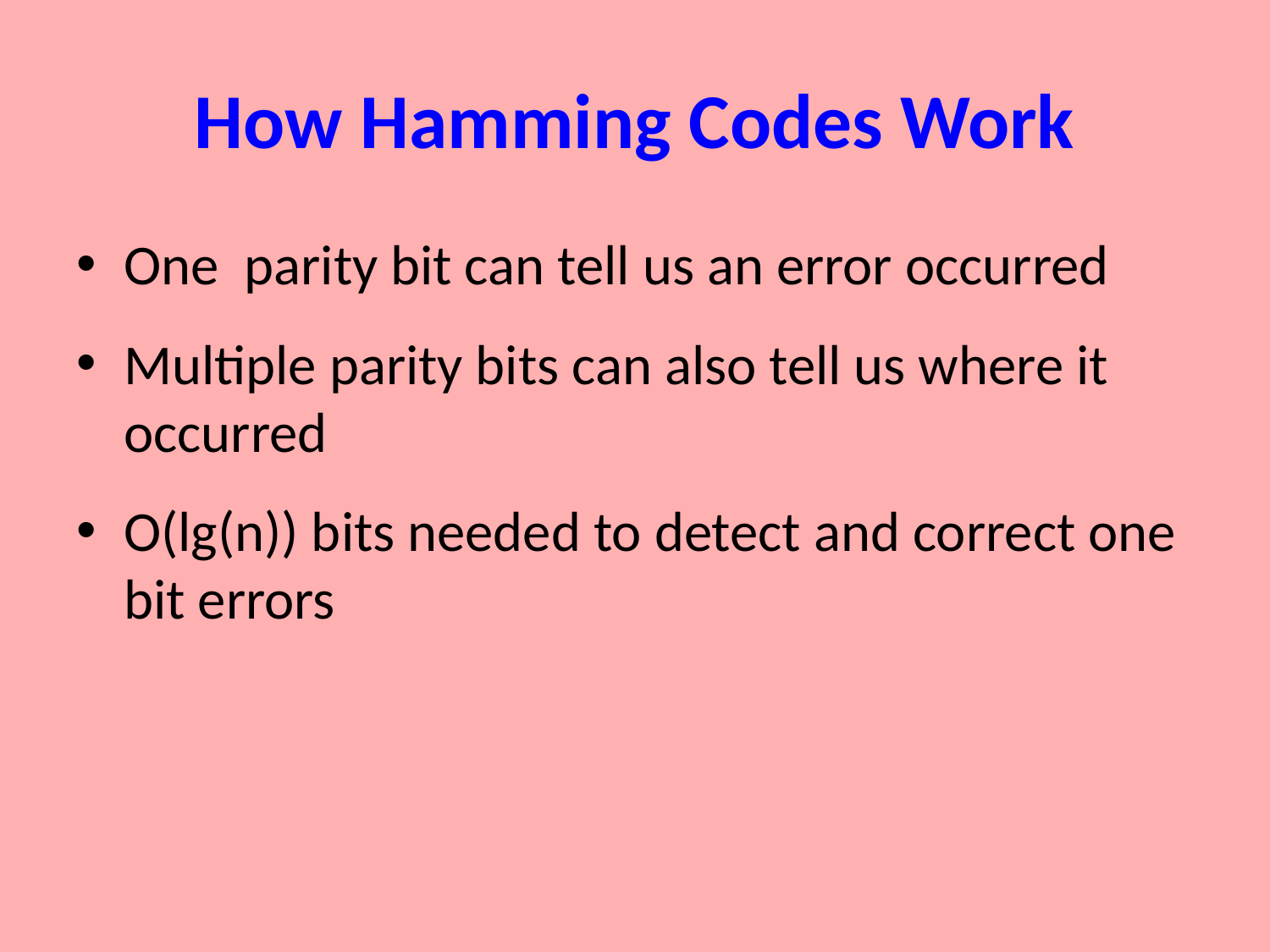

# How Hamming Codes Work
One  parity bit can tell us an error occurred
Multiple parity bits can also tell us where it occurred
O(lg(n)) bits needed to detect and correct one bit errors